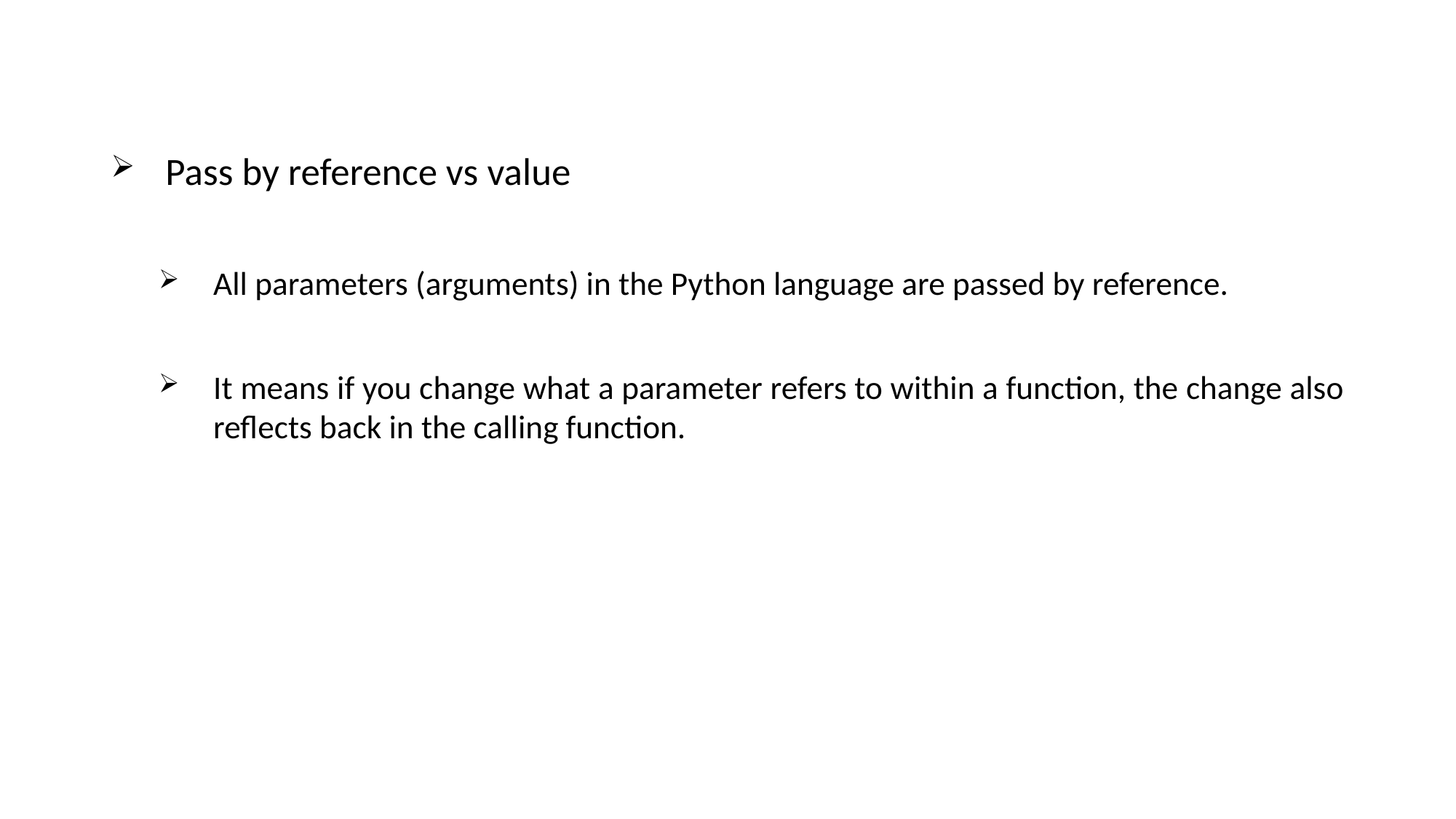

#
Pass by reference vs value

All parameters (arguments) in the Python language are passed by reference.

It means if you change what a parameter refers to within a function, the change also reflects back in the calling function.